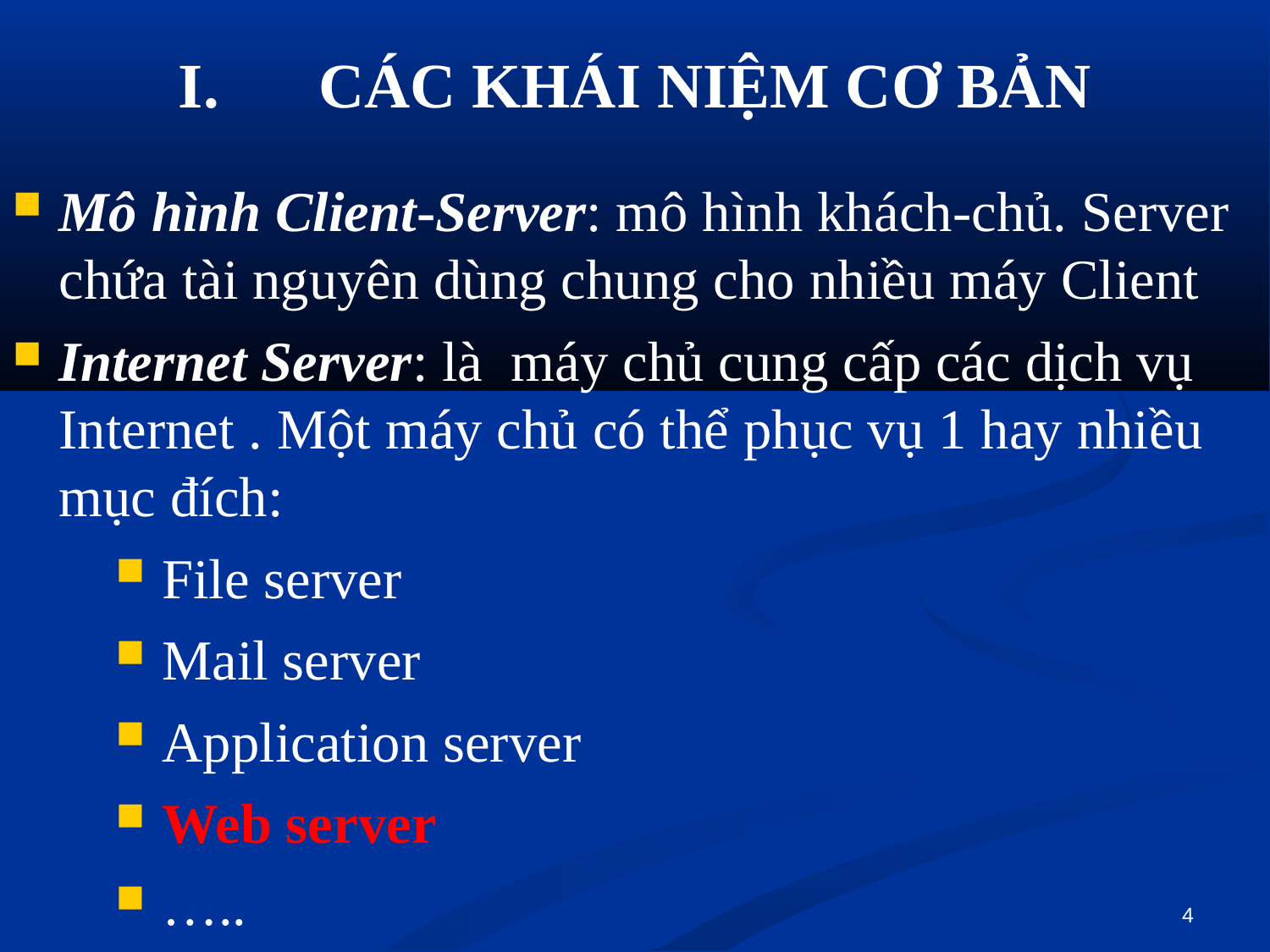

CÁC KHÁI NIỆM CƠ BẢN
Mô hình Client-Server: mô hình khách-chủ. Server chứa tài nguyên dùng chung cho nhiều máy Client
Internet Server: là  máy chủ cung cấp các dịch vụ Internet . Một máy chủ có thể phục vụ 1 hay nhiều mục đích:
File server
Mail server
Application server
Web server
…..
4